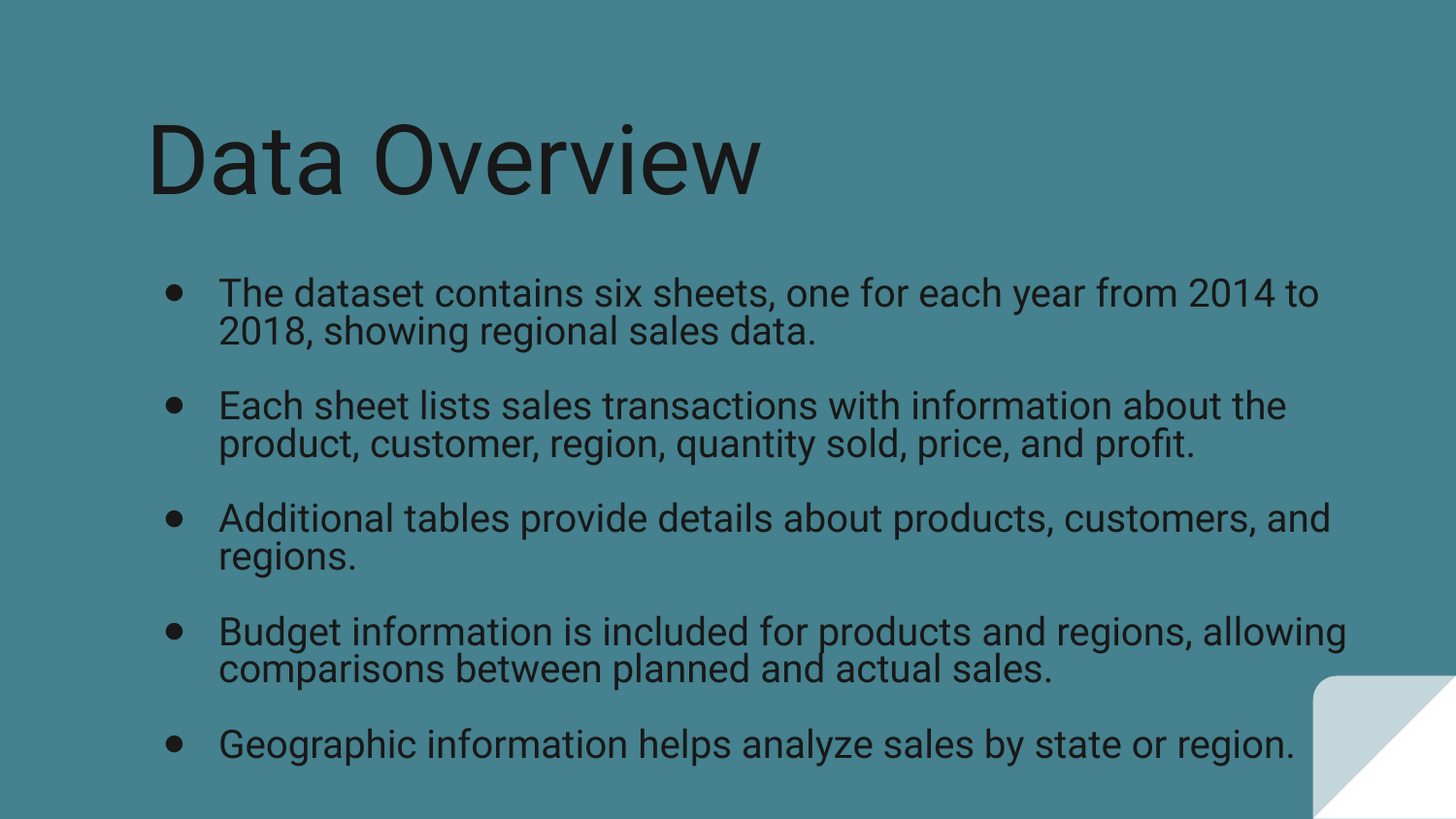

# Data Overview
The dataset contains six sheets, one for each year from 2014 to 2018, showing regional sales data.

Each sheet lists sales transactions with information about the product, customer, region, quantity sold, price, and profit.
Additional tables provide details about products, customers, and regions.
Budget information is included for products and regions, allowing comparisons between planned and actual sales.
Geographic information helps analyze sales by state or region.